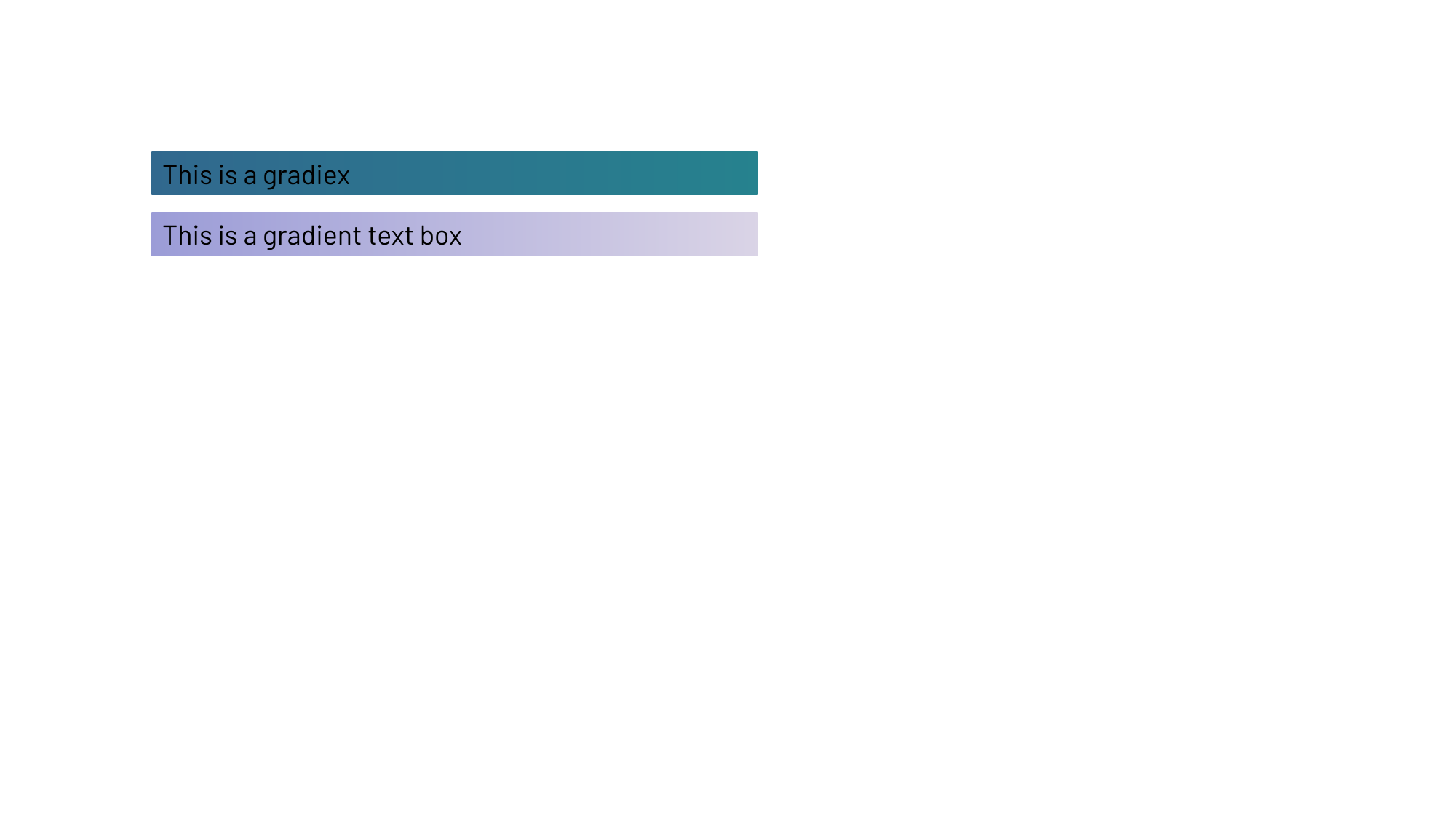

This is a gradiex
This is a gradient text box